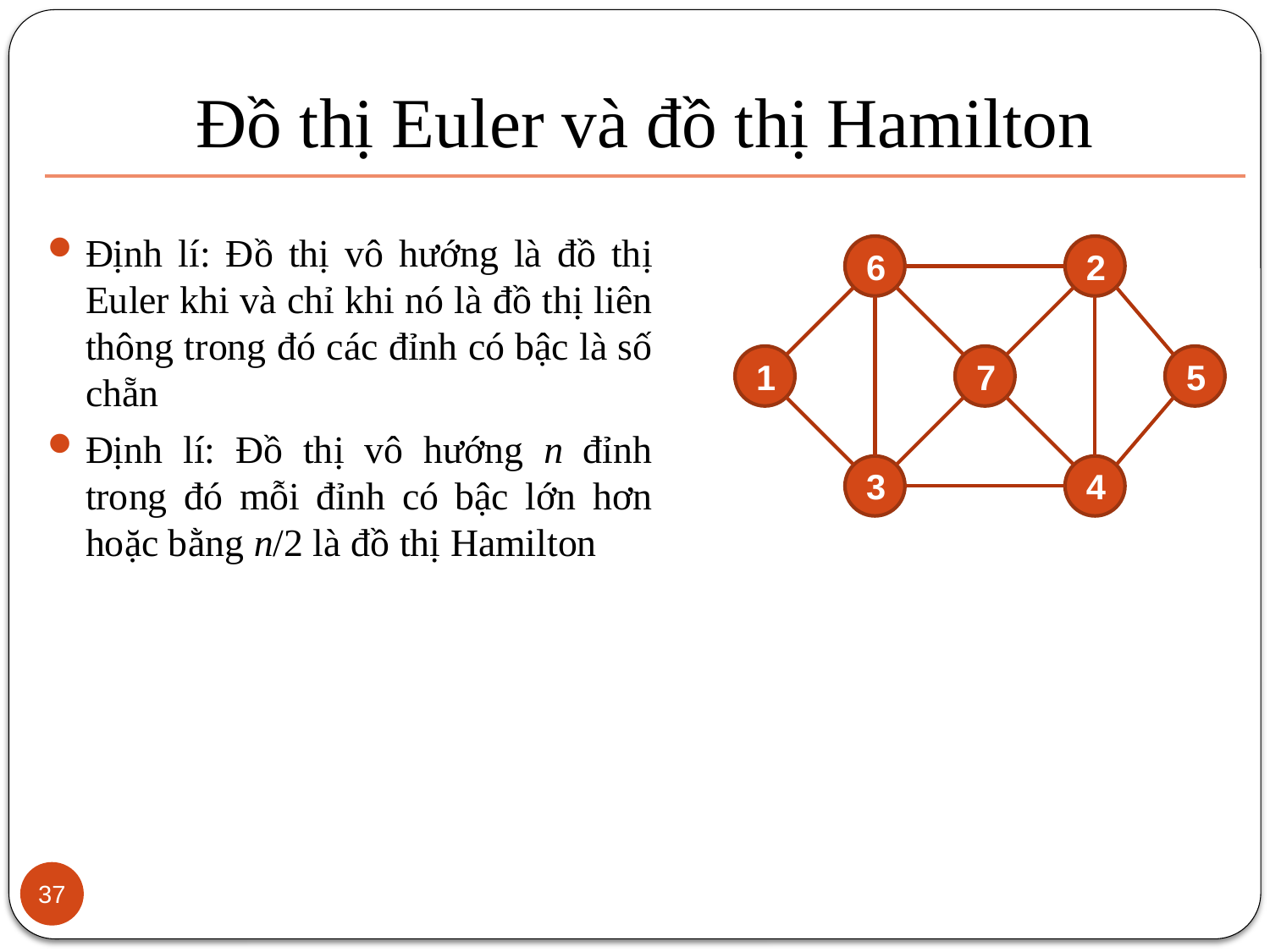

# Đồ thị Euler và đồ thị Hamilton
Định lí: Đồ thị vô hướng là đồ thị Euler khi và chỉ khi nó là đồ thị liên thông trong đó các đỉnh có bậc là số chẵn
Định lí: Đồ thị vô hướng n đỉnh trong đó mỗi đỉnh có bậc lớn hơn hoặc bằng n/2 là đồ thị Hamilton

6
2
1
7
5
3
4
37